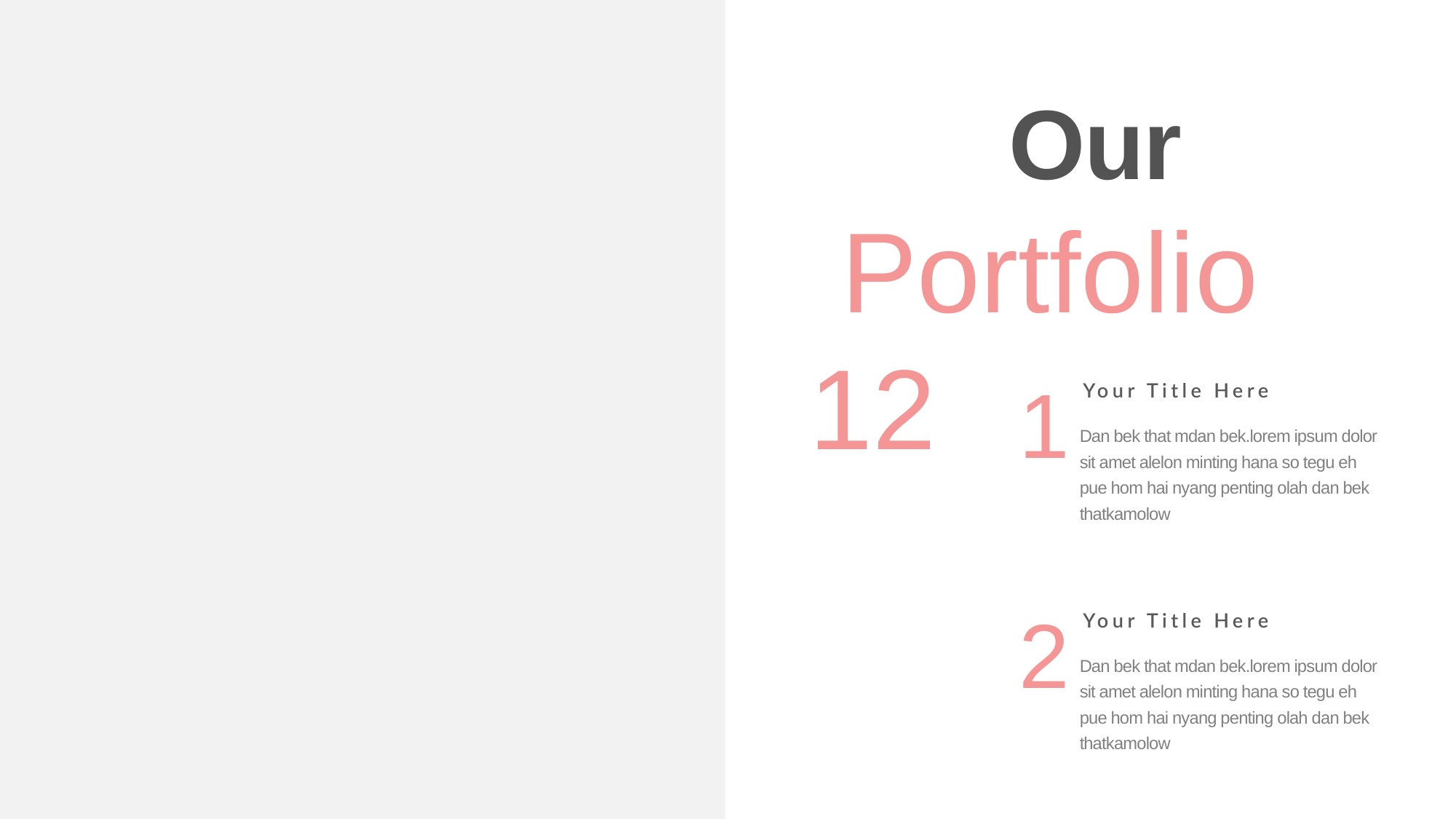

Our

 Portfolio 12
1
Your Title Here
Dan bek that mdan bek.lorem ipsum dolor sit amet alelon minting hana so tegu eh pue hom hai nyang penting olah dan bek thatkamolow
2
Your Title Here
Dan bek that mdan bek.lorem ipsum dolor sit amet alelon minting hana so tegu eh pue hom hai nyang penting olah dan bek thatkamolow